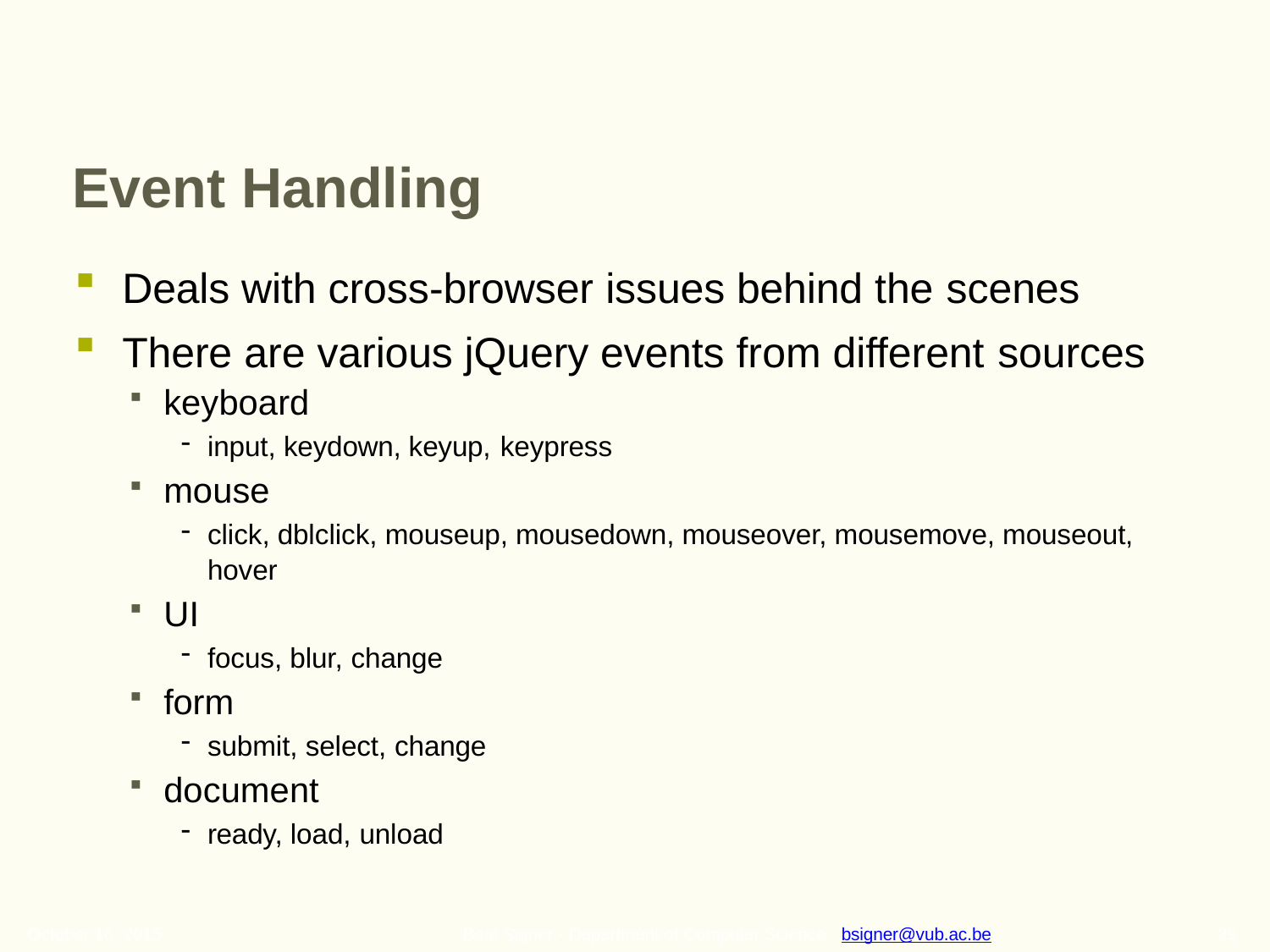

# Event Handling
Deals with cross-browser issues behind the scenes
There are various jQuery events from different sources
keyboard
input, keydown, keyup, keypress
mouse
click, dblclick, mouseup, mousedown, mouseover, mousemove, mouseout,  hover
UI
focus, blur, change
form
submit, select, change
document
ready, load, unload
October 16, 2015
29
Beat Signer - Department of Computer Science - bsigner@vub.ac.be